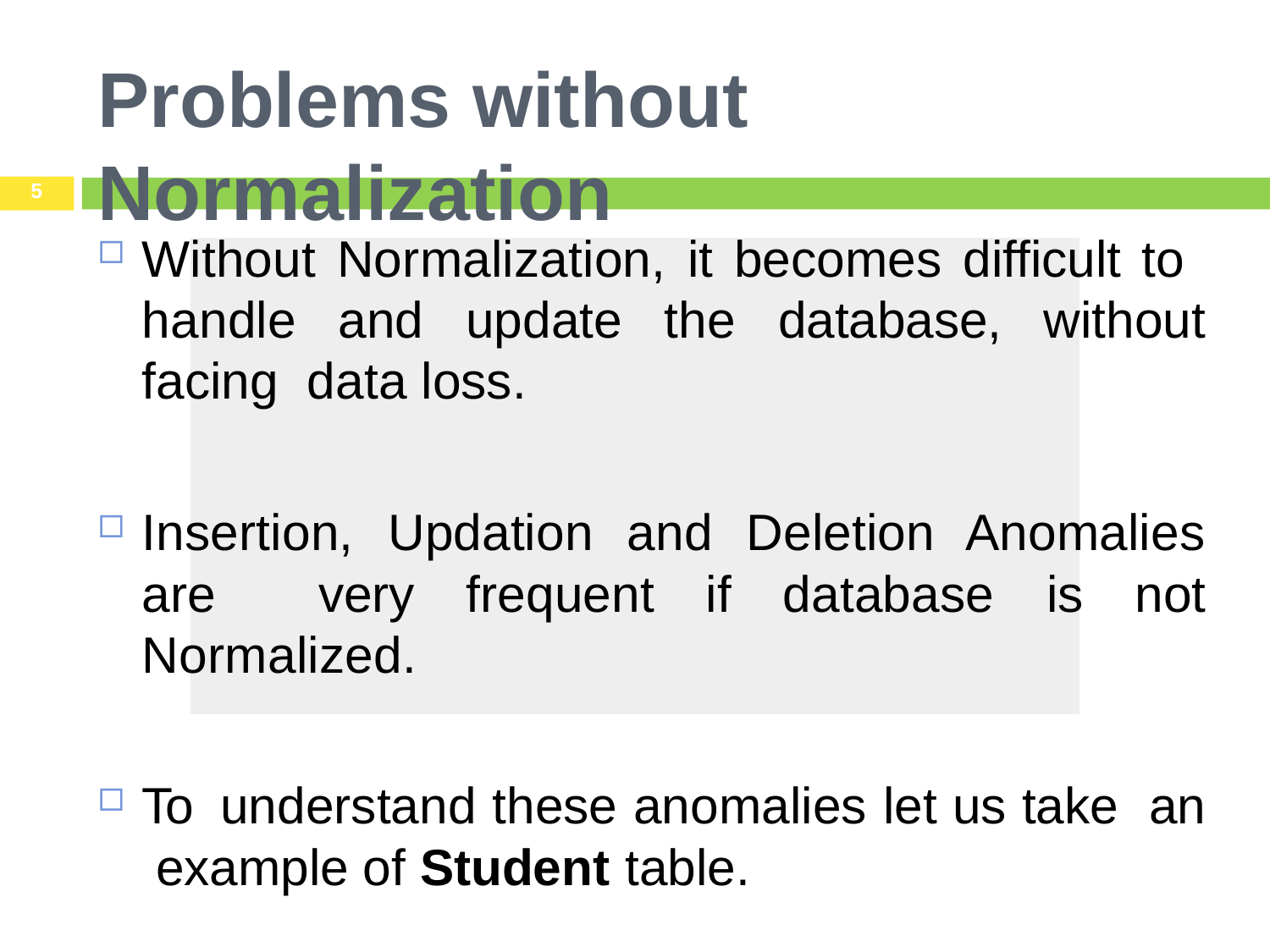

# Problems without Normalization
5

Without Normalization, it becomes difficult to  handle and update the database, without facing  data loss.

Insertion, Updation and Deletion Anomalies are  very frequent if database is not Normalized.

To understand these anomalies let us take  an  example of Student table.